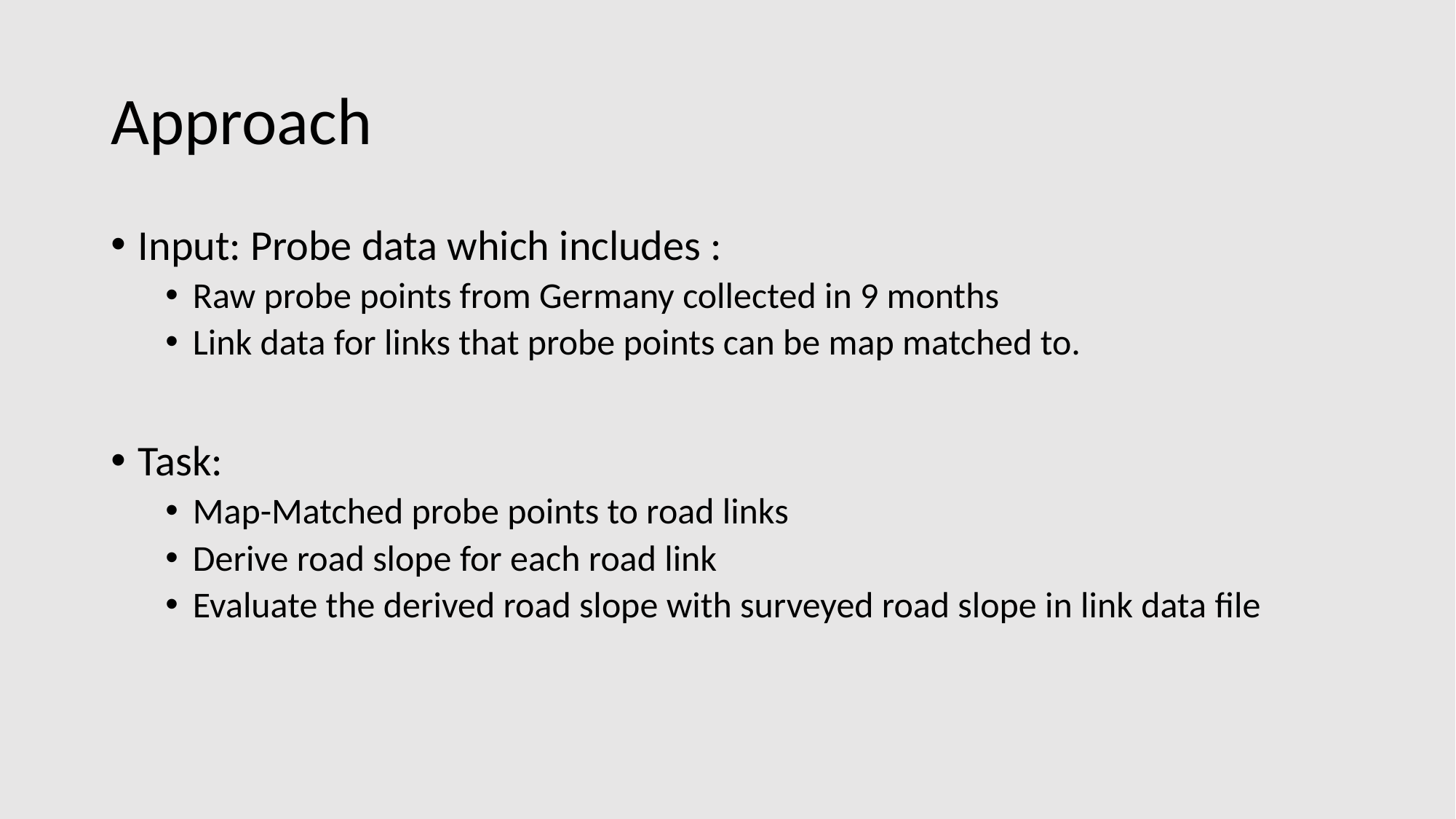

# Approach
Input: Probe data which includes :
Raw probe points from Germany collected in 9 months
Link data for links that probe points can be map matched to.

Task:
Map-Matched probe points to road links
Derive road slope for each road link
Evaluate the derived road slope with surveyed road slope in link data file